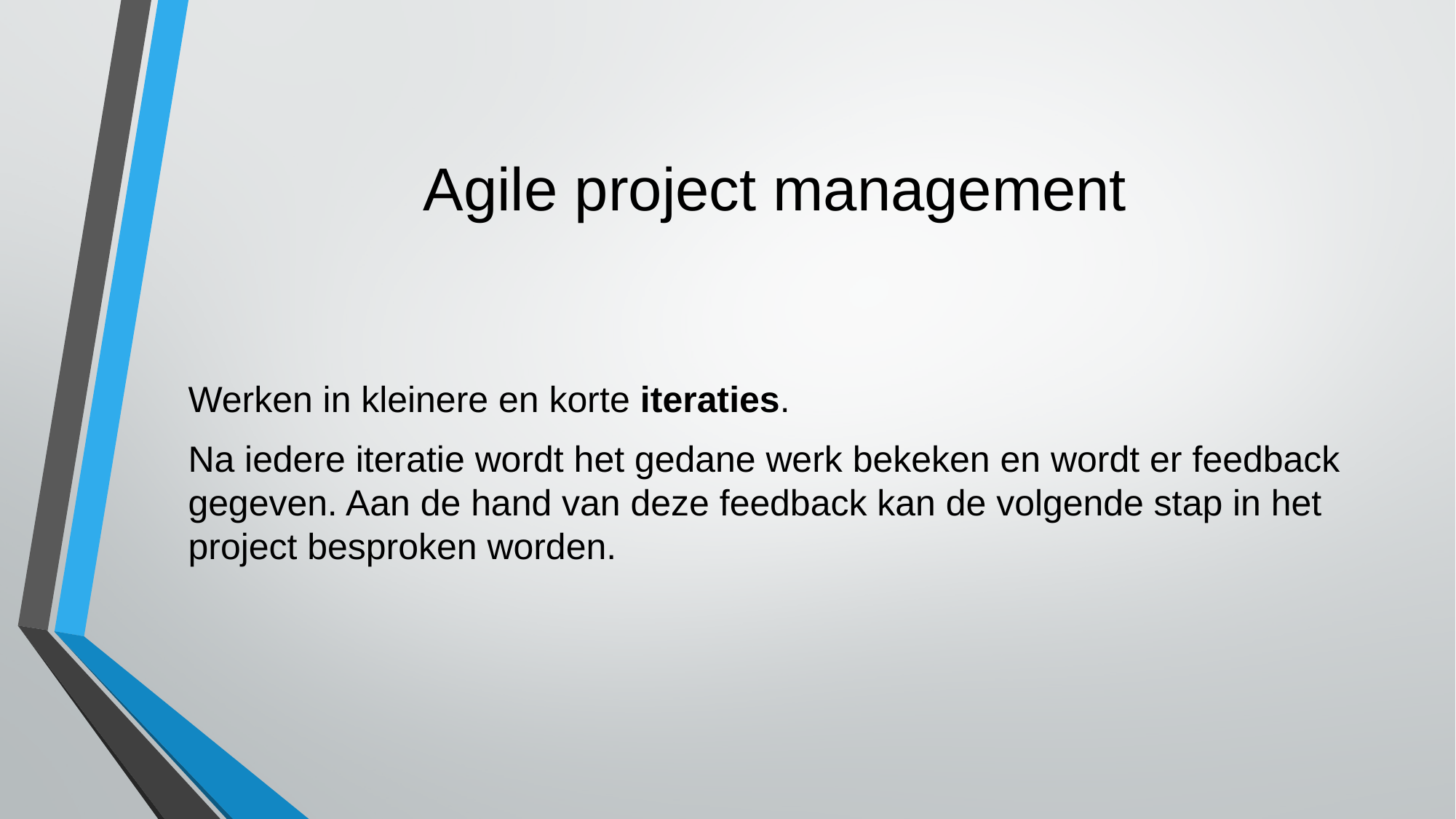

# Agile project management
Werken in kleinere en korte iteraties.
Na iedere iteratie wordt het gedane werk bekeken en wordt er feedback gegeven. Aan de hand van deze feedback kan de volgende stap in het project besproken worden.